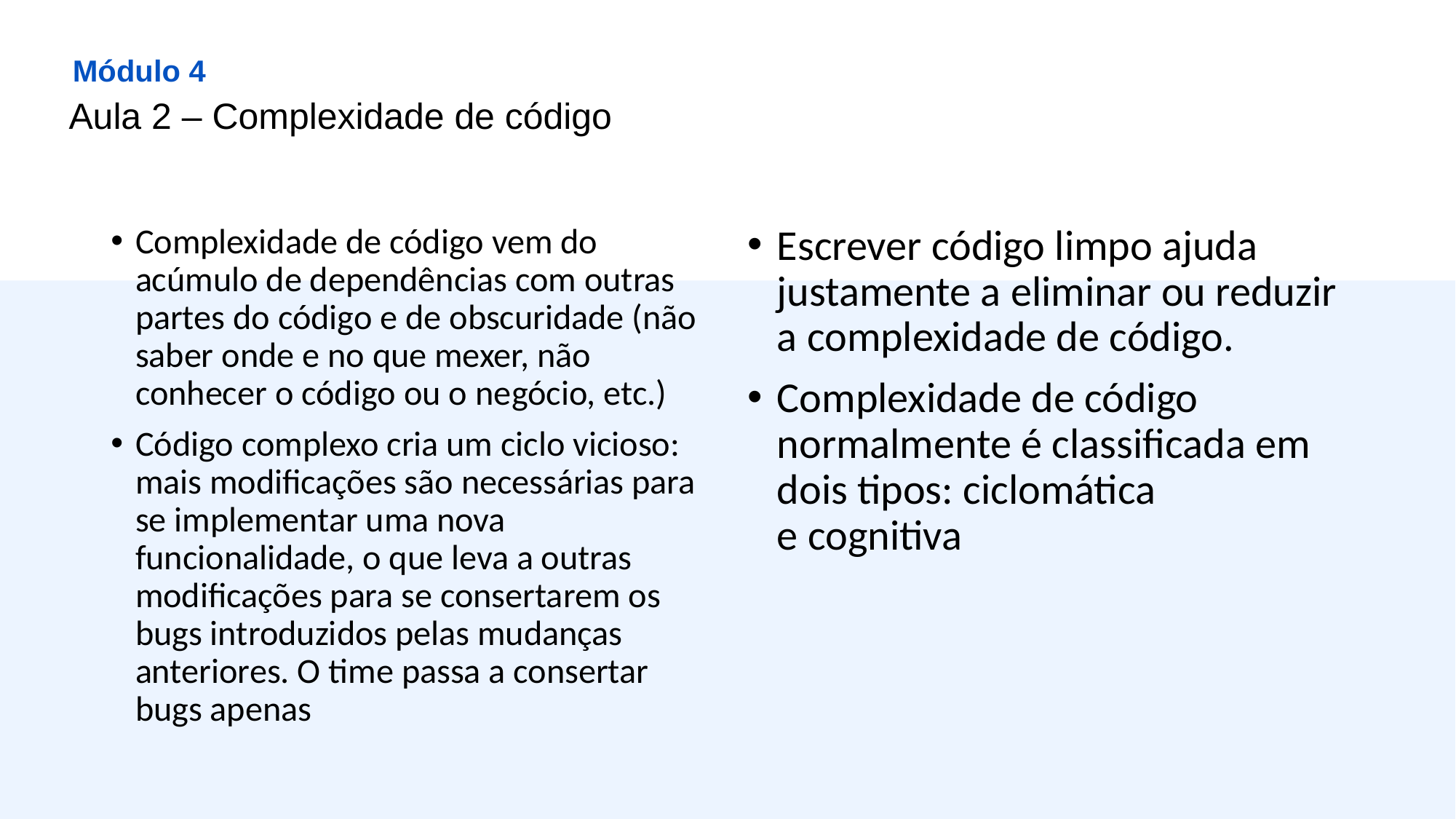

Módulo 4
Aula 2 – Complexidade de código
Complexidade de código vem do acúmulo de dependências com outras partes do código e de obscuridade (não saber onde e no que mexer, não conhecer o código ou o negócio, etc.)
Código complexo cria um ciclo vicioso: mais modificações são necessárias para se implementar uma nova funcionalidade, o que leva a outras modificações para se consertarem os bugs introduzidos pelas mudanças anteriores. O time passa a consertar bugs apenas
Escrever código limpo ajuda justamente a eliminar ou reduzir a complexidade de código.
Complexidade de código normalmente é classificada em dois tipos: ciclomática e cognitiva